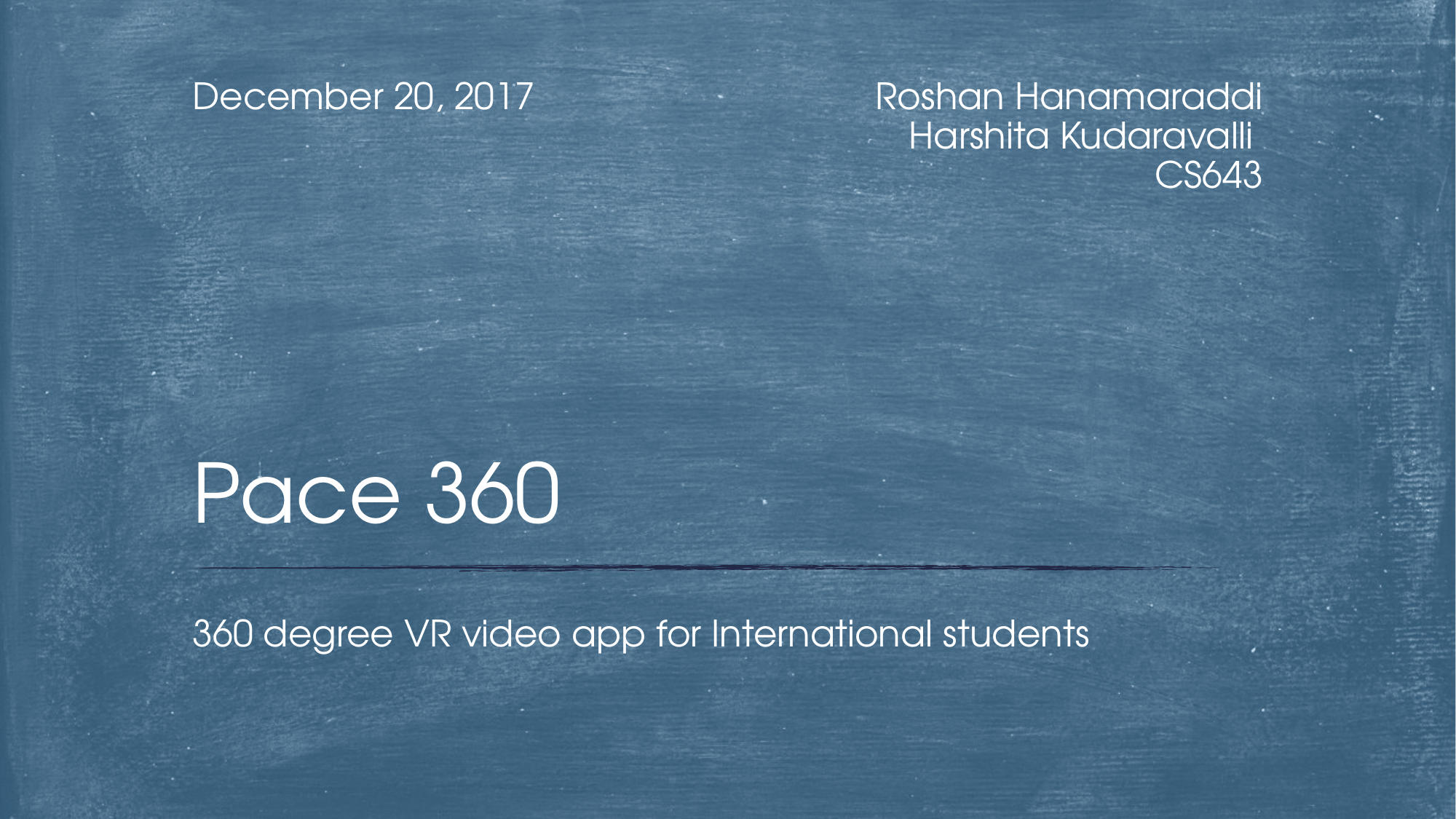

December 20, 2017
Roshan Hanamaraddi
Harshita Kudaravalli
CS643
# Pace 360
360 degree VR video app for International students